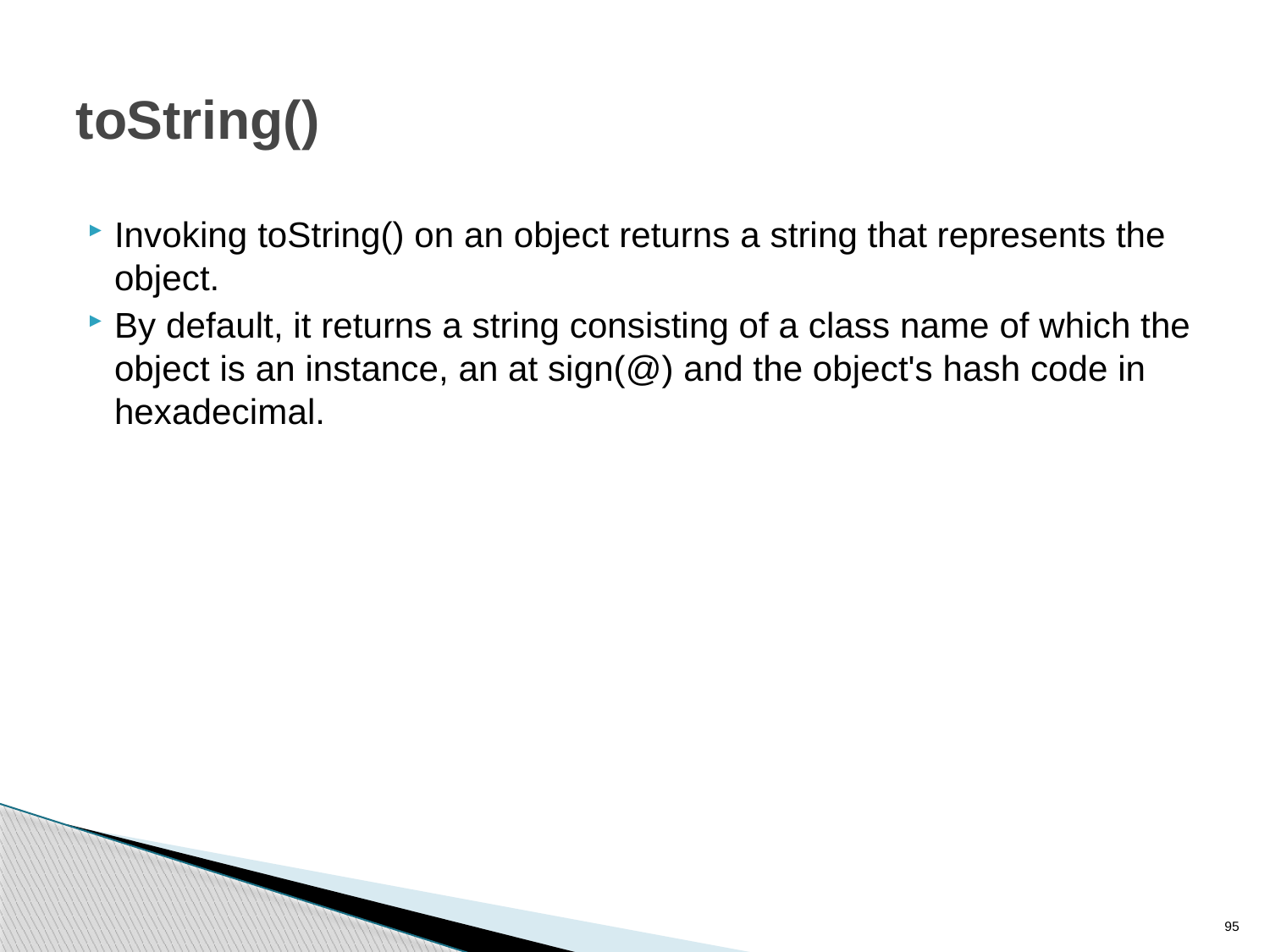

# toString()
Invoking toString() on an object returns a string that represents the object.
By default, it returns a string consisting of a class name of which the object is an instance, an at sign(@) and the object's hash code in hexadecimal.
95